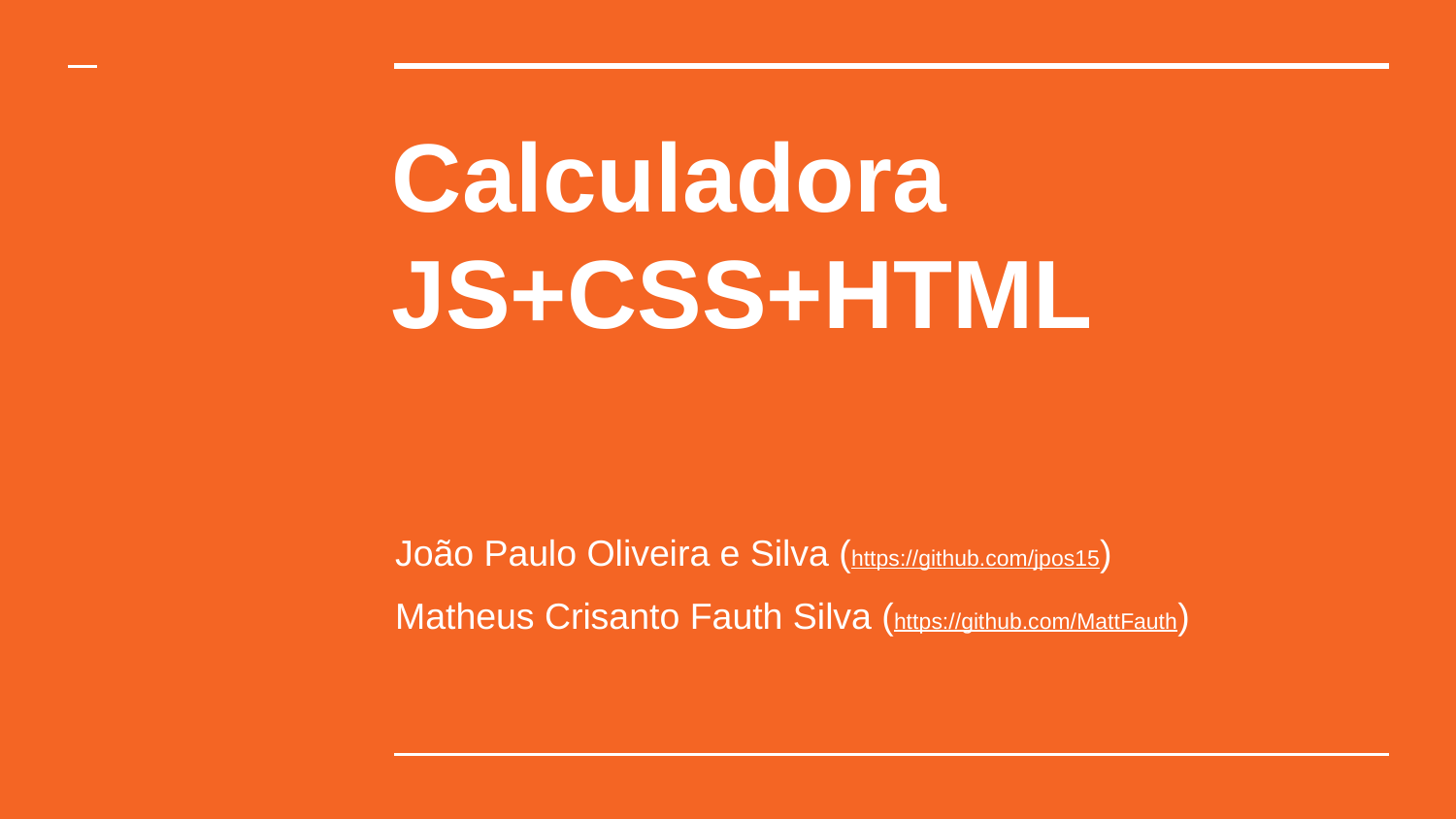

# Calculadora JS+CSS+HTML
João Paulo Oliveira e Silva (https://github.com/jpos15)
Matheus Crisanto Fauth Silva (https://github.com/MattFauth)